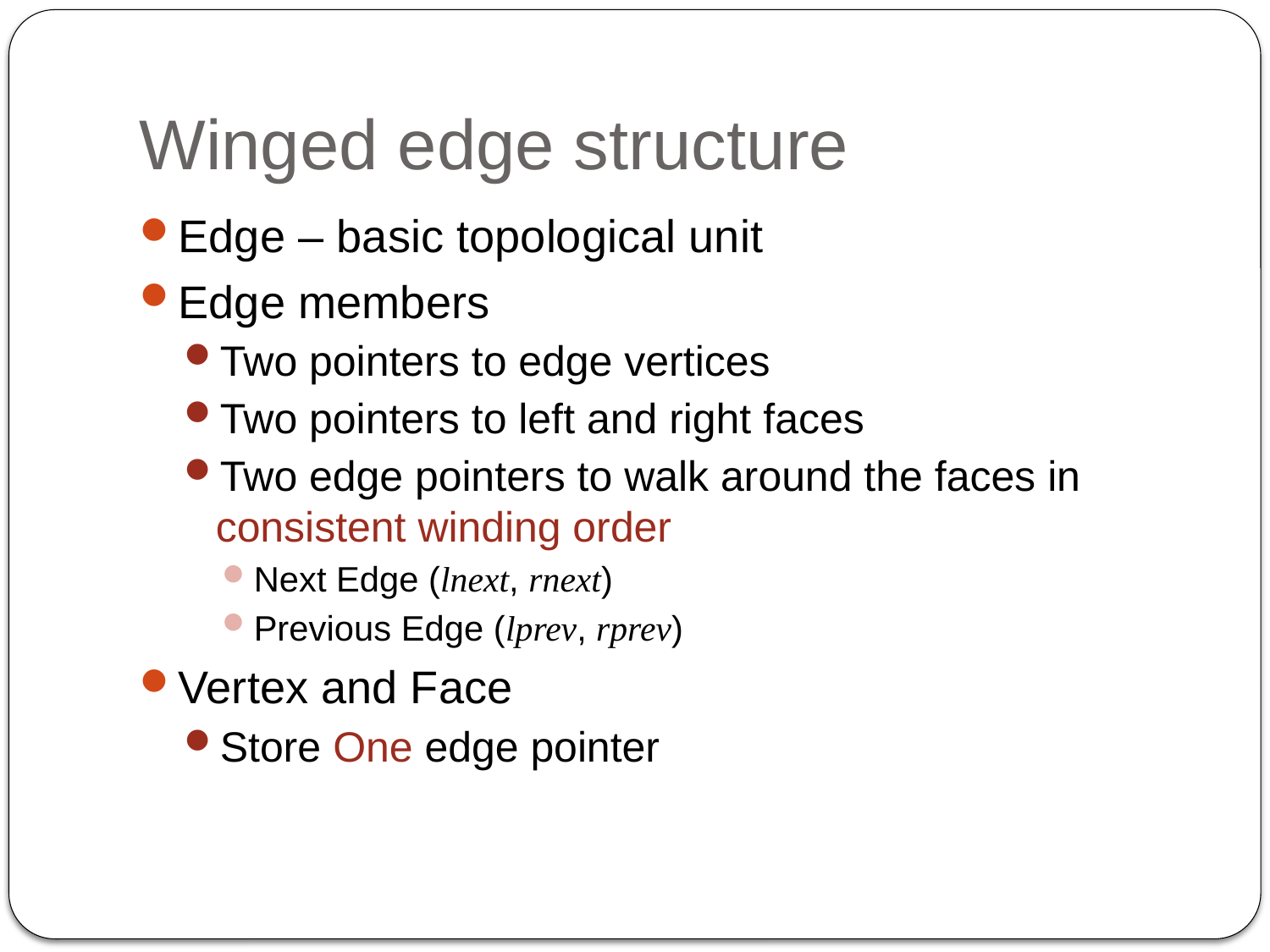

# Winged edge structure
Edge – basic topological unit
Edge members
Two pointers to edge vertices
Two pointers to left and right faces
Two edge pointers to walk around the faces in consistent winding order
Next Edge (lnext, rnext)
Previous Edge (lprev, rprev)
Vertex and Face
Store One edge pointer